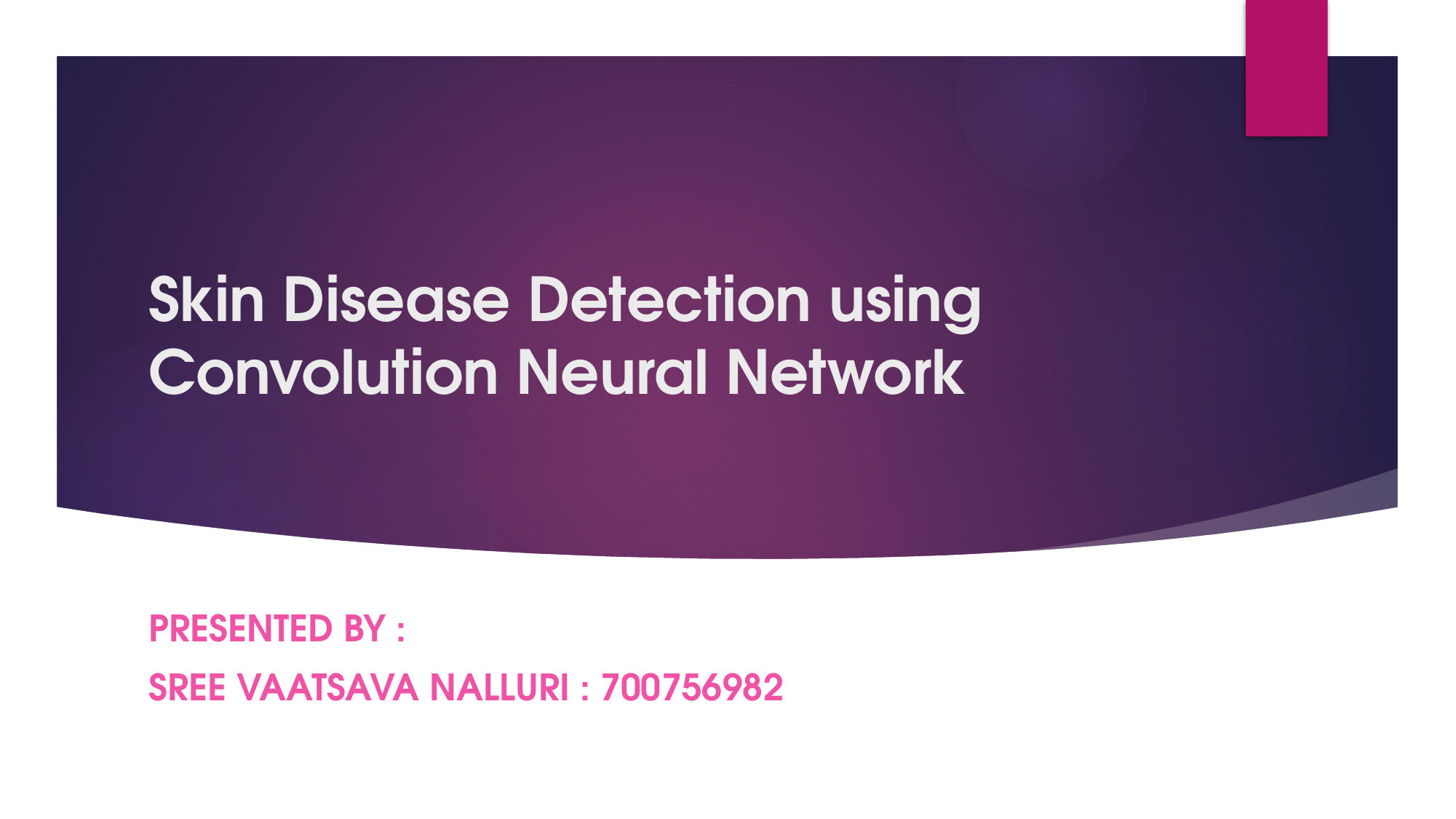

# Skin Disease Detection using Convolution Neural Network
PRESENTED BY :
SREE VAATSAVA NALLURI : 700756982